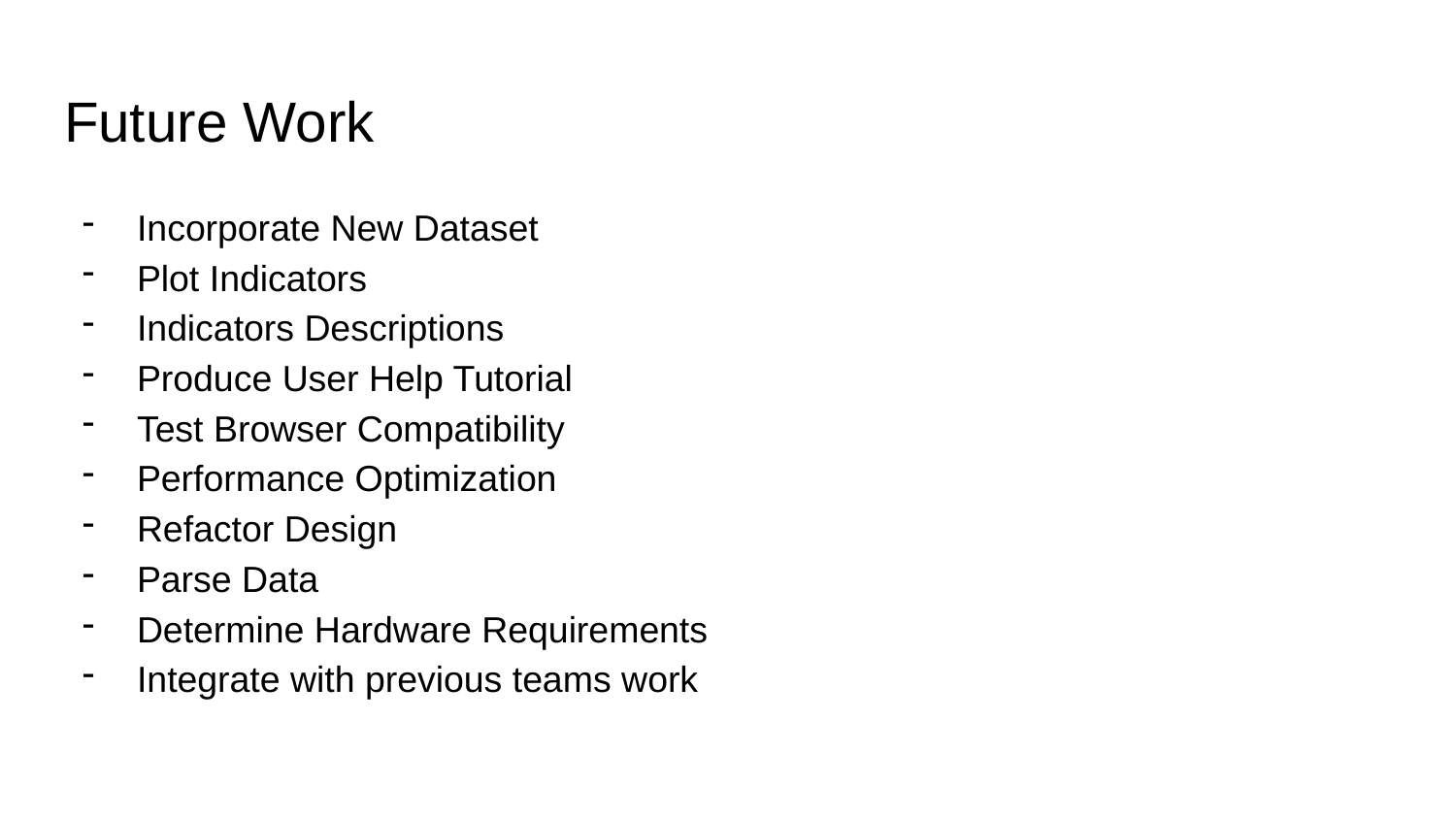

# Future Work
Incorporate New Dataset
Plot Indicators
Indicators Descriptions
Produce User Help Tutorial
Test Browser Compatibility
Performance Optimization
Refactor Design
Parse Data
Determine Hardware Requirements
Integrate with previous teams work